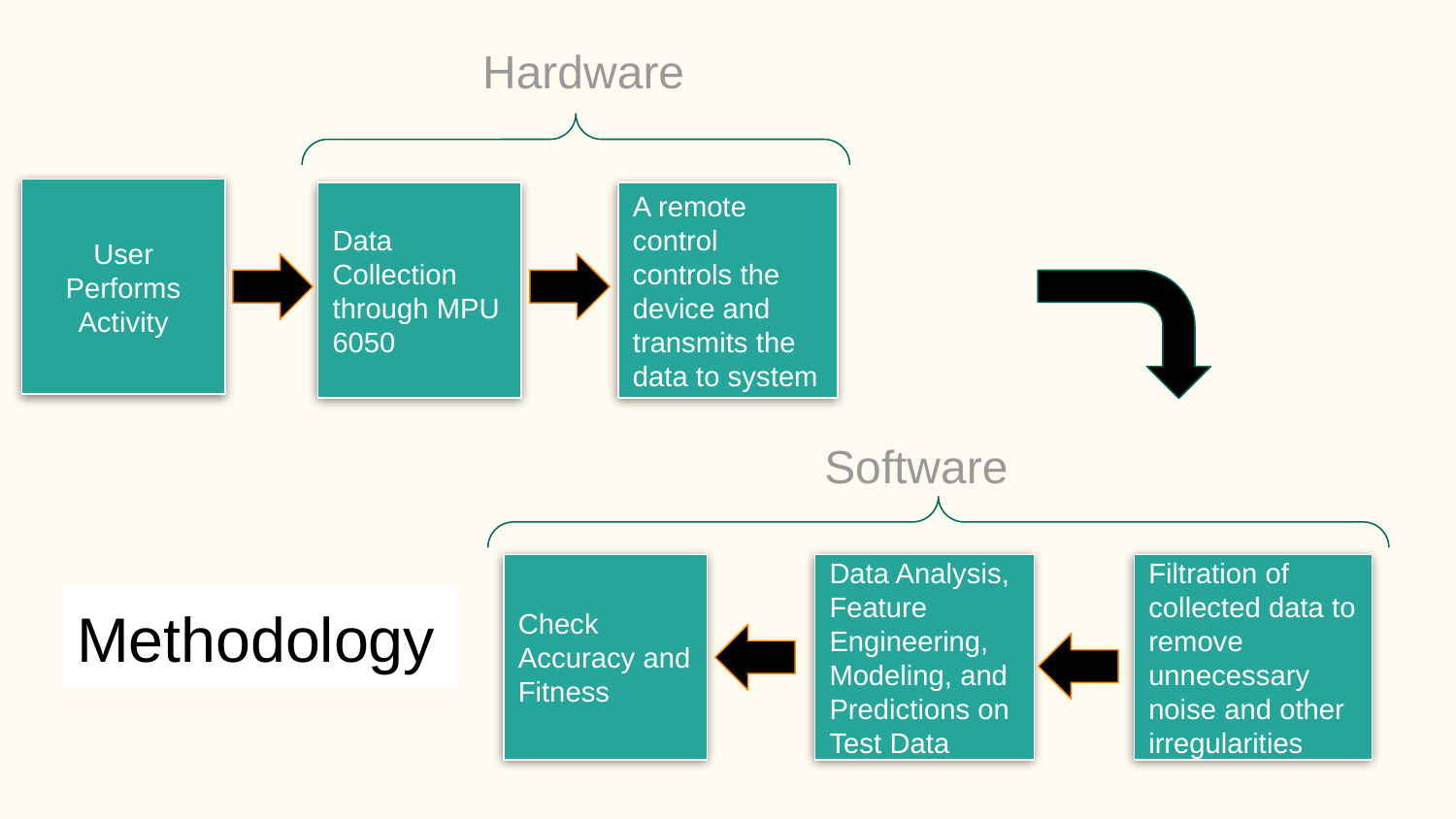

Hardware

User Performs Activity
Data Collection through MPU 6050
A remote control controls the device and transmits the data to system

Software
Check Accuracy and Fitness
Data Analysis, Feature Engineering, Modeling, and Predictions on Test Data
Filtration of collected data to remove unnecessary noise and other irregularities
Methodology